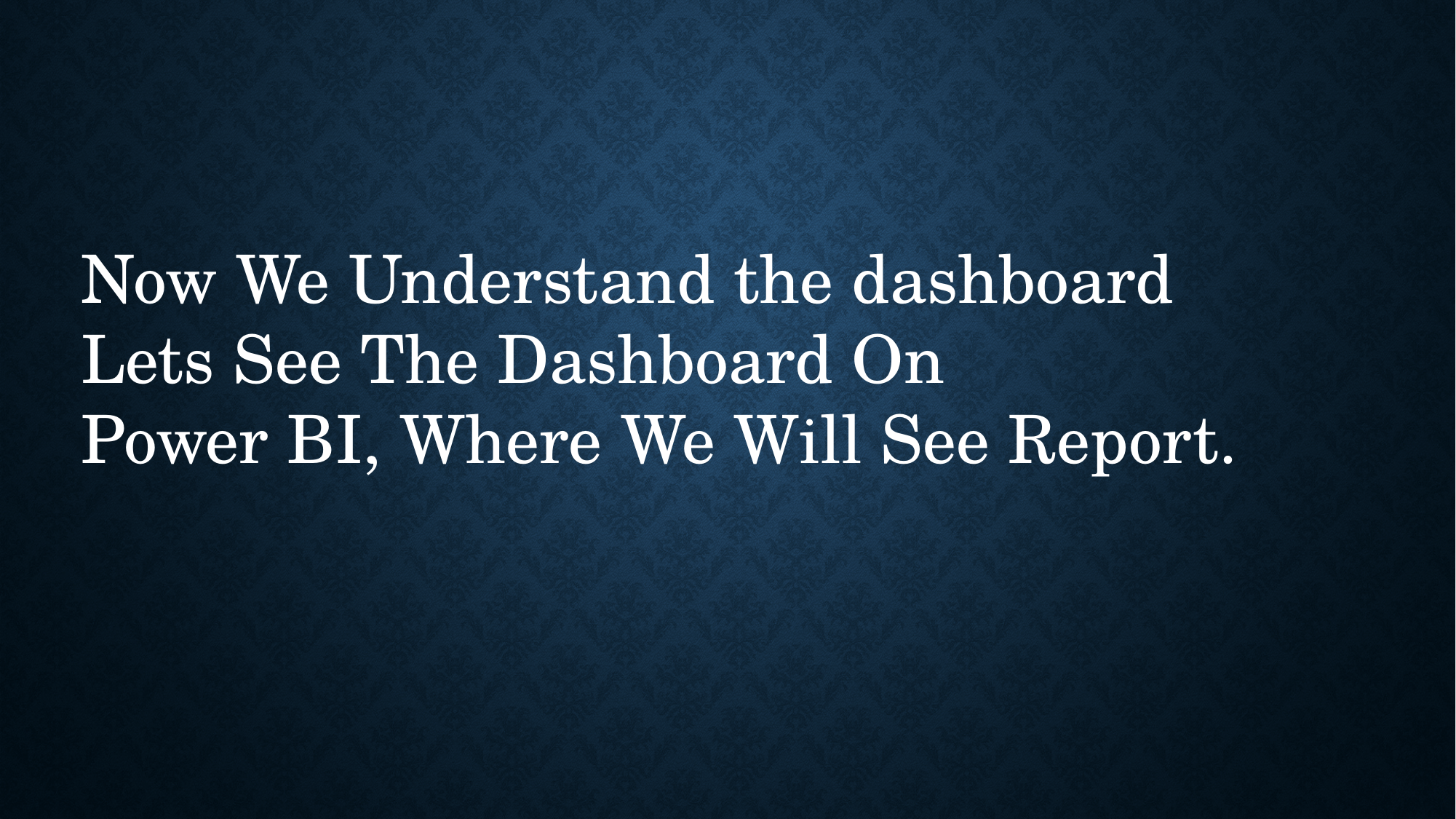

Now We Understand the dashboard
Lets See The Dashboard On
Power BI, Where We Will See Report.